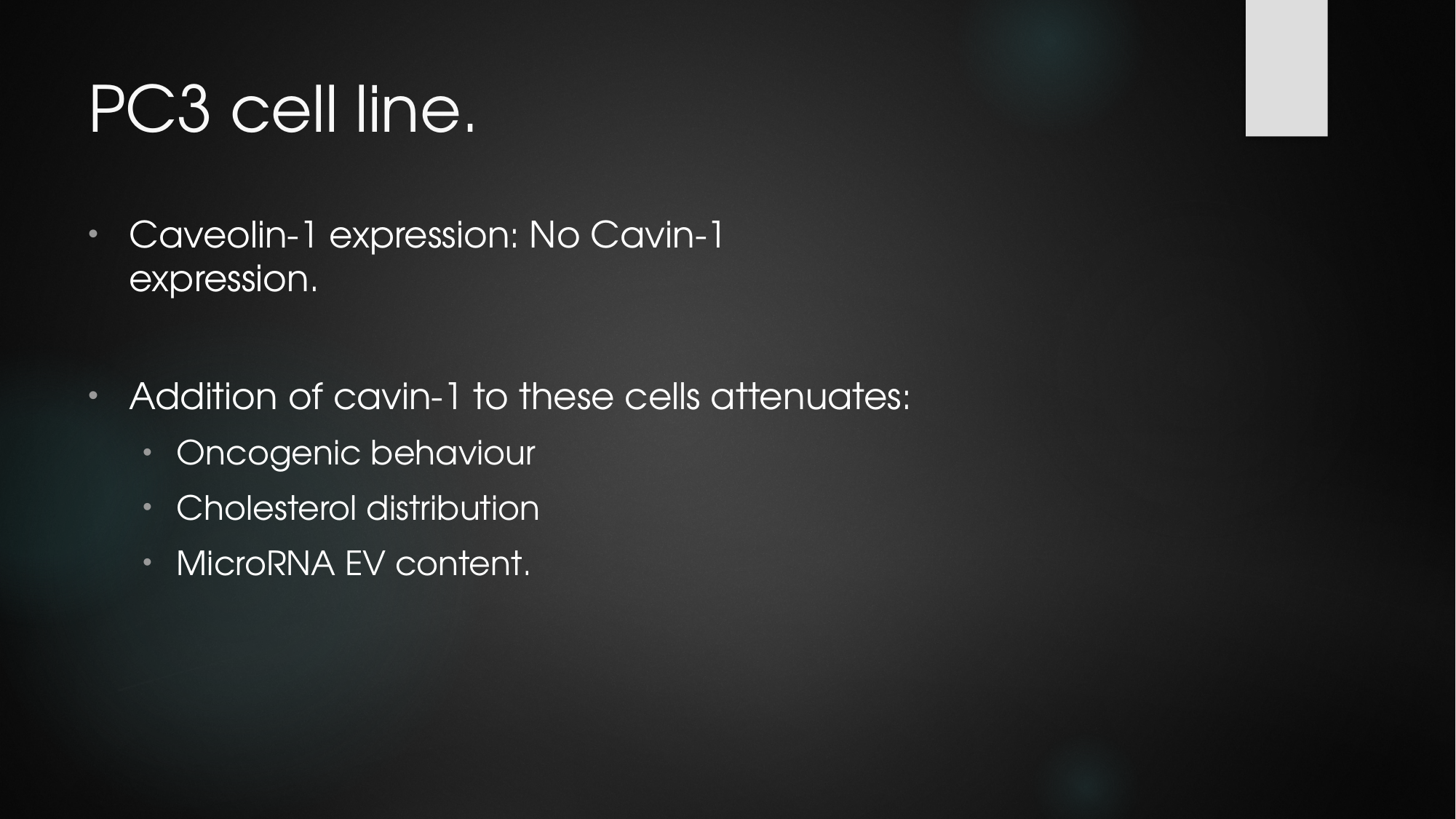

# PC3 cell line.
Caveolin-1 expression: No Cavin-1 expression.

Addition of cavin-1 to these cells attenuates:
Oncogenic behaviour
Cholesterol distribution
MicroRNA EV content.